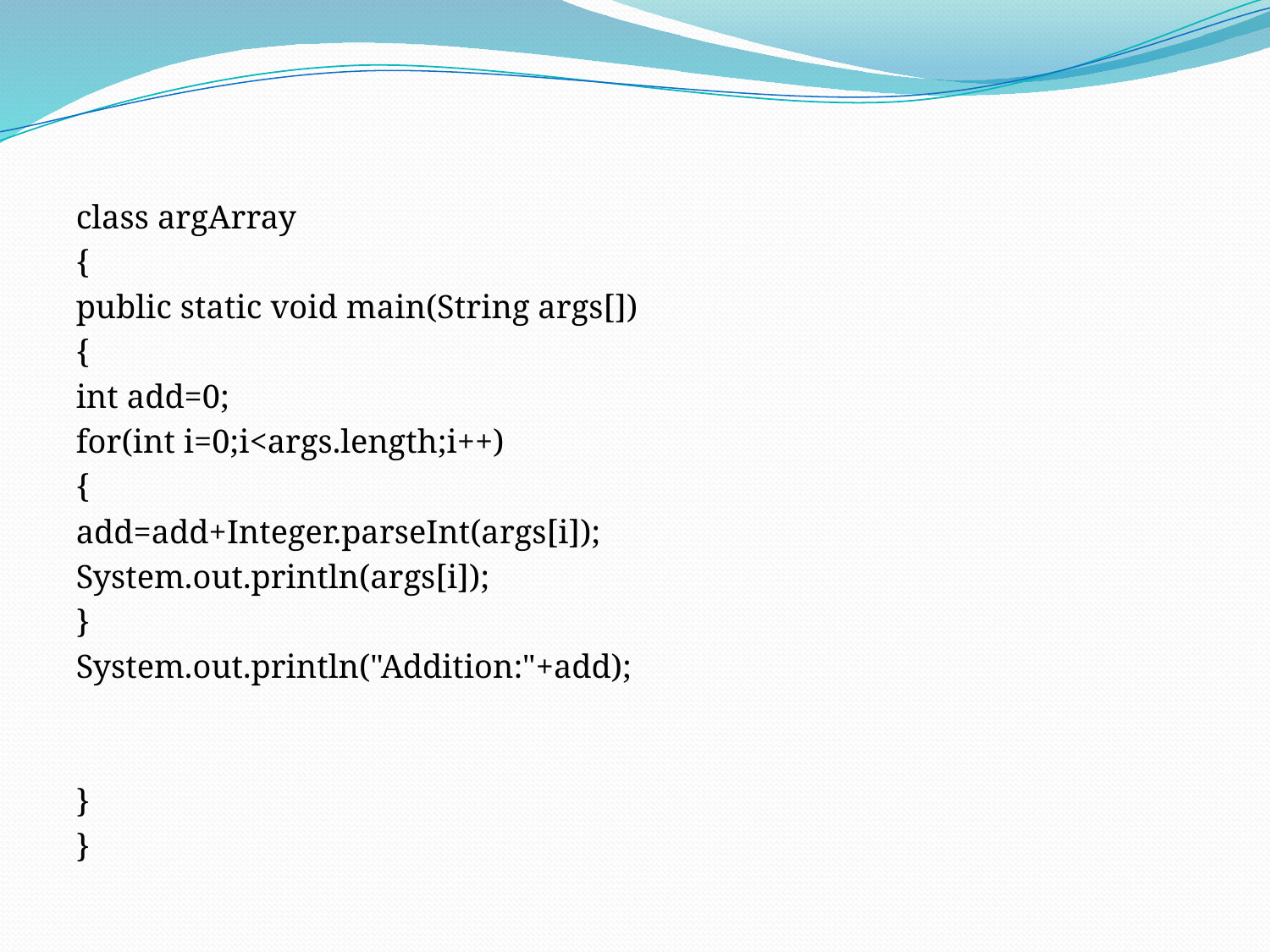

#
class argArray
{
public static void main(String args[])
{
int add=0;
for(int i=0;i<args.length;i++)
{
add=add+Integer.parseInt(args[i]);
System.out.println(args[i]);
}
System.out.println("Addition:"+add);

}
}